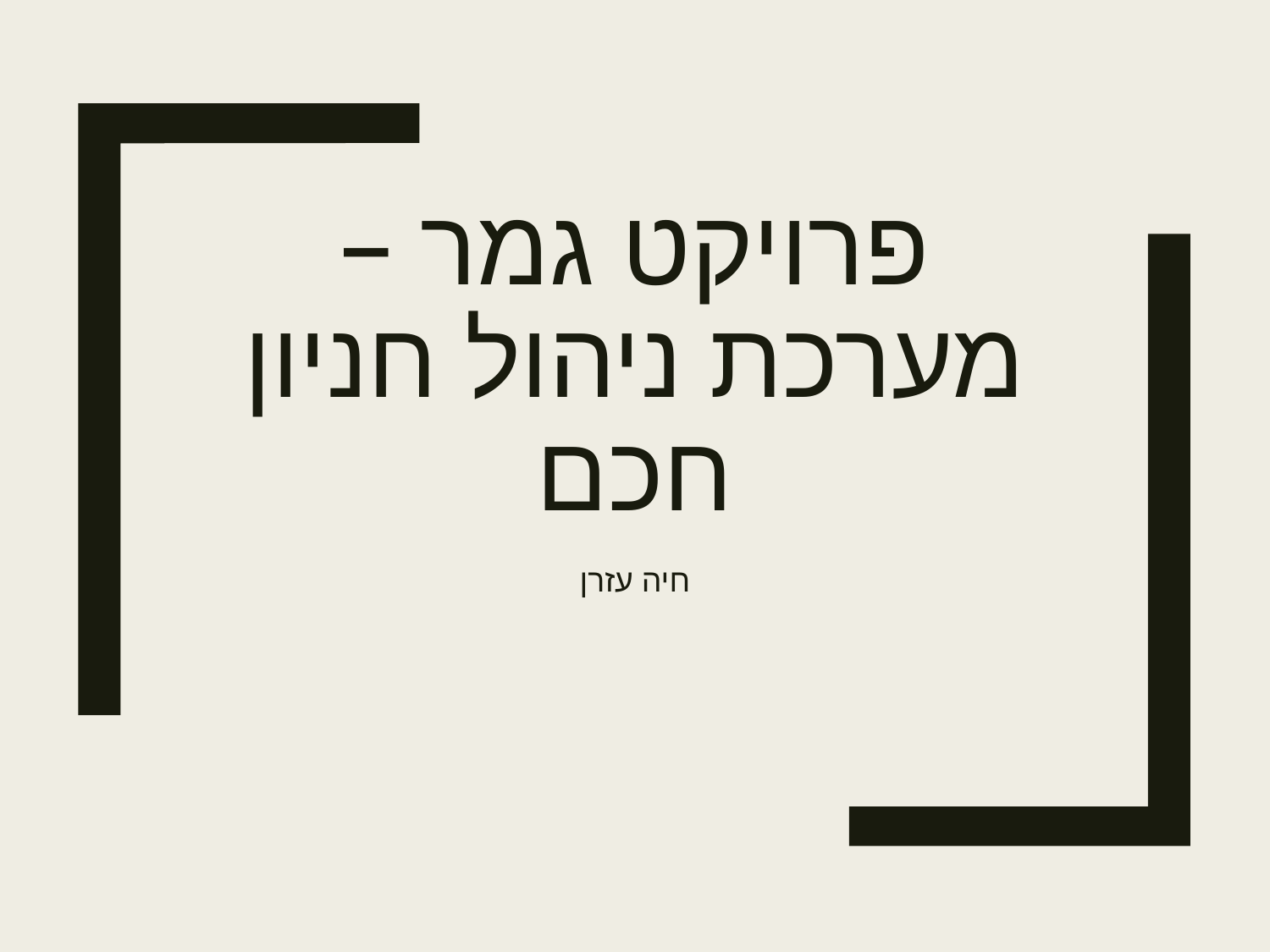

# פרויקט גמר – מערכת ניהול חניון חכם
חיה עזרן